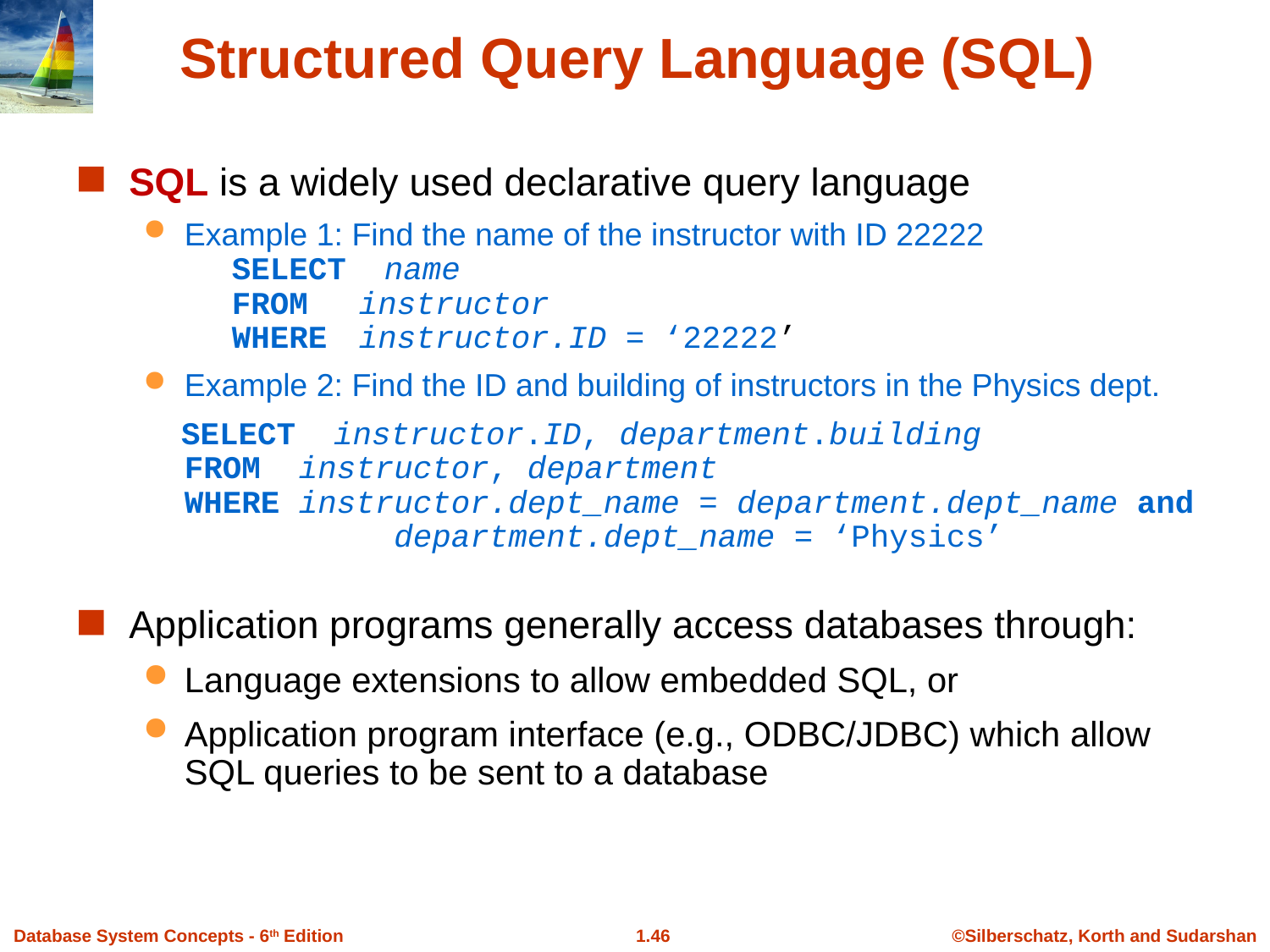

Structured Query Language (SQL)
SQL is a widely used declarative query language
Example 1: Find the name of the instructor with ID 22222
	SELECT  name
	FROM	instructor
	WHERE	instructor.ID = ‘22222’
Example 2: Find the ID and building of instructors in the Physics dept.
    SELECT  instructor.ID, department.building
FROM  instructor, department
WHERE instructor.dept_name = department.dept_name and
           department.dept_name = ‘Physics’
Application programs generally access databases through:
Language extensions to allow embedded SQL, or
Application program interface (e.g., ODBC/JDBC) which allow SQL queries to be sent to a database